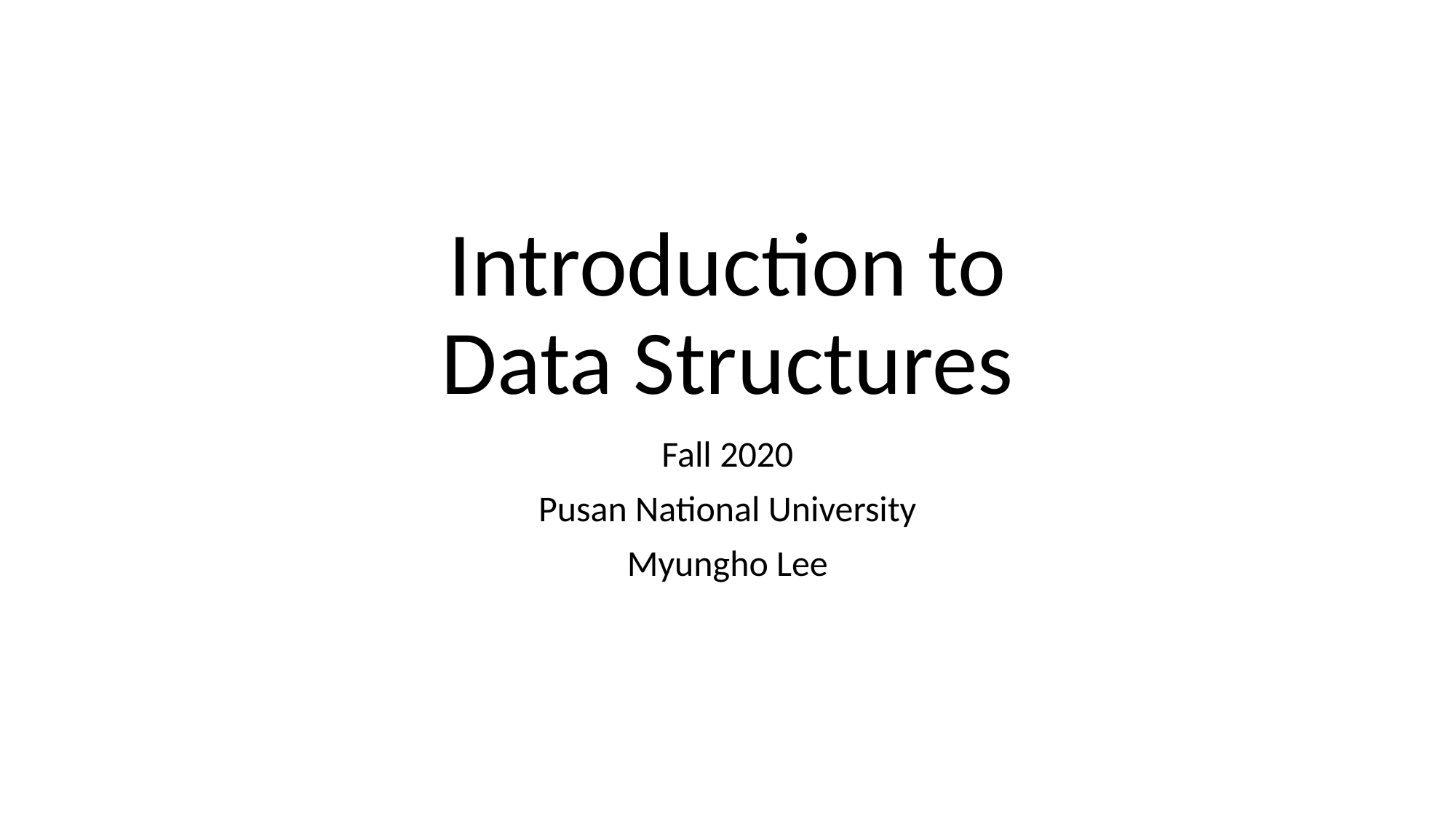

# Introduction to Data Structures
Fall 2020
Pusan National University
Myungho Lee